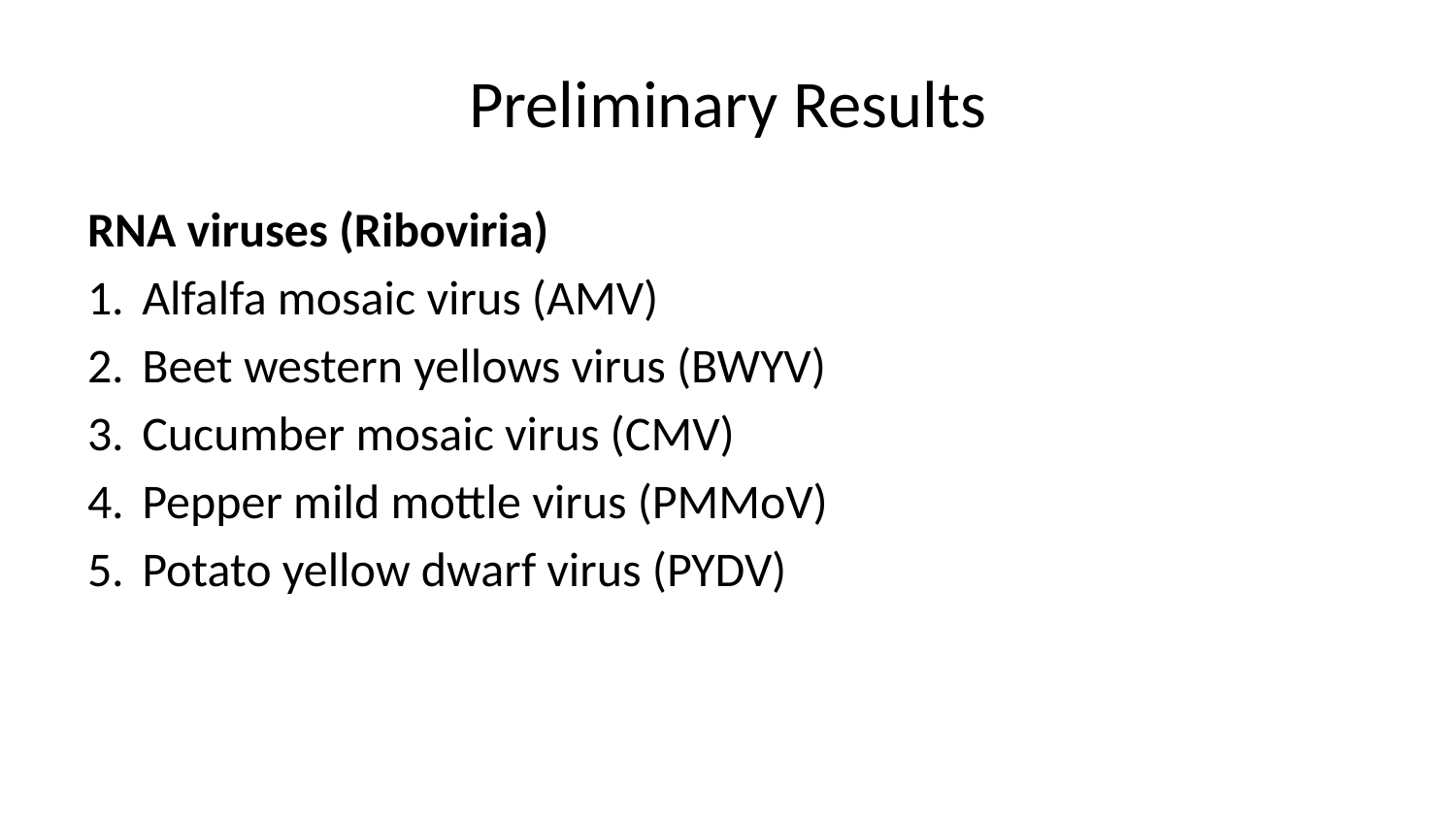

# Preliminary Results
RNA viruses (Riboviria)
Alfalfa mosaic virus (AMV)
Beet western yellows virus (BWYV)
Cucumber mosaic virus (CMV)
Pepper mild mottle virus (PMMoV)
Potato yellow dwarf virus (PYDV)